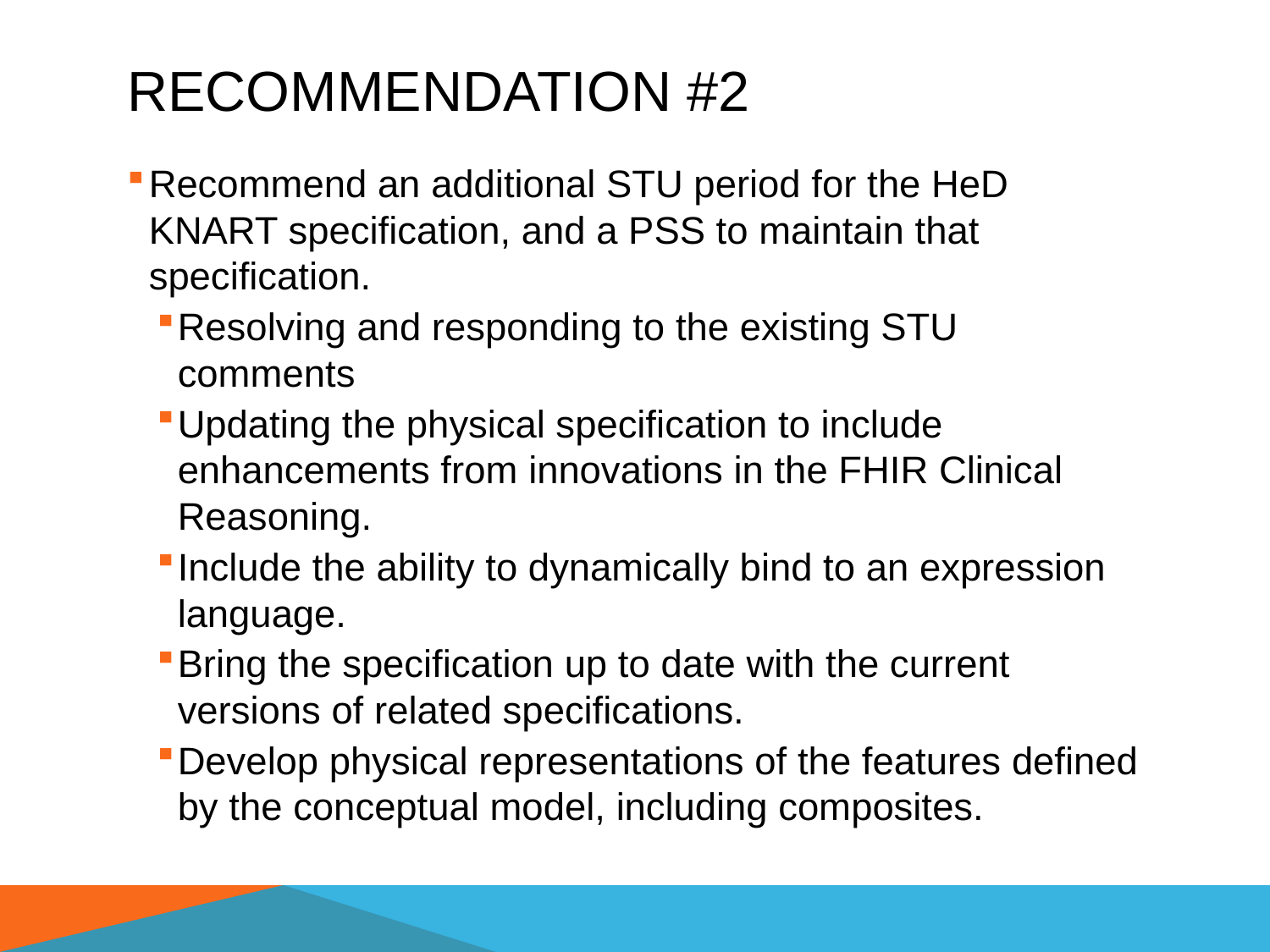

# Recommendation #2
Recommend an additional STU period for the HeD KNART specification, and a PSS to maintain that specification.
Resolving and responding to the existing STU comments
Updating the physical specification to include enhancements from innovations in the FHIR Clinical Reasoning.
Include the ability to dynamically bind to an expression language.
Bring the specification up to date with the current versions of related specifications.
Develop physical representations of the features defined by the conceptual model, including composites.